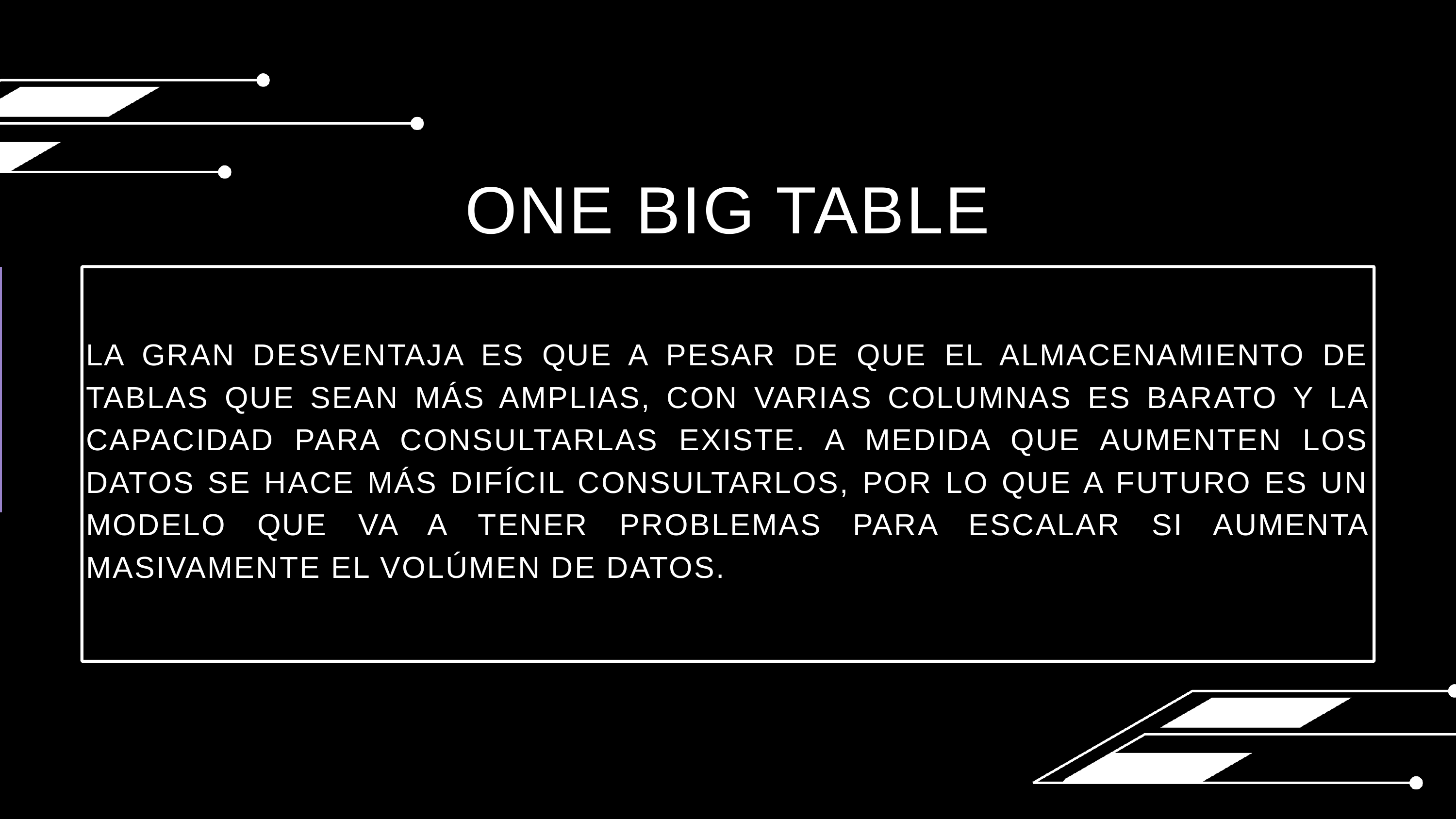

ONE BIG TABLE

LA GRAN DESVENTAJA ES QUE A PESAR DE QUE EL ALMACENAMIENTO DE TABLAS QUE SEAN MÁS AMPLIAS, CON VARIAS COLUMNAS ES BARATO Y LA CAPACIDAD PARA CONSULTARLAS EXISTE. A MEDIDA QUE AUMENTEN LOS DATOS SE HACE MÁS DIFÍCIL CONSULTARLOS, POR LO QUE A FUTURO ES UN MODELO QUE VA A TENER PROBLEMAS PARA ESCALAR SI AUMENTA MASIVAMENTE EL VOLÚMEN DE DATOS.